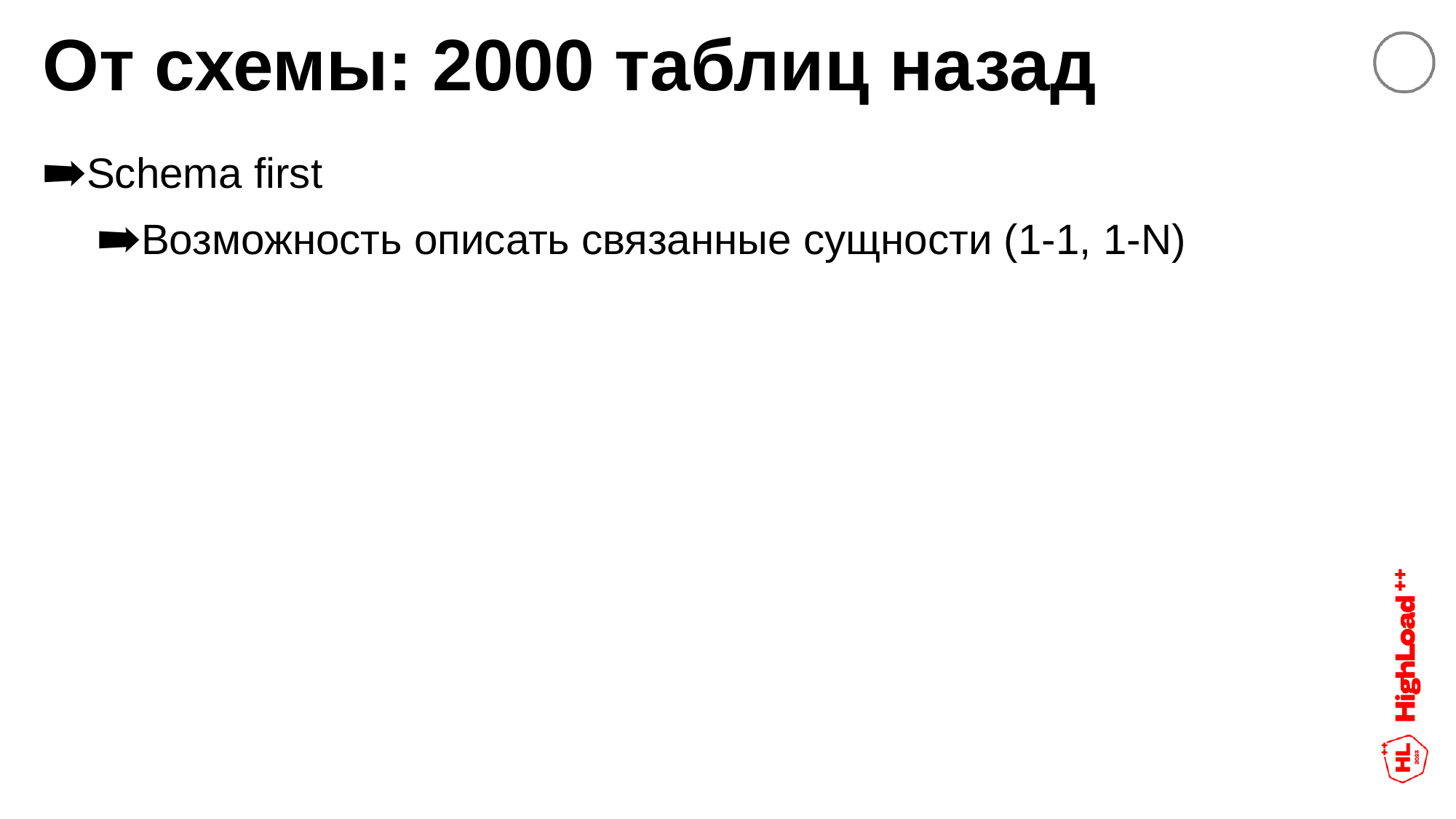

# От схемы: 2000 таблиц назад
26
Schema first
Возможность описать связанные сущности (1-1, 1-N)